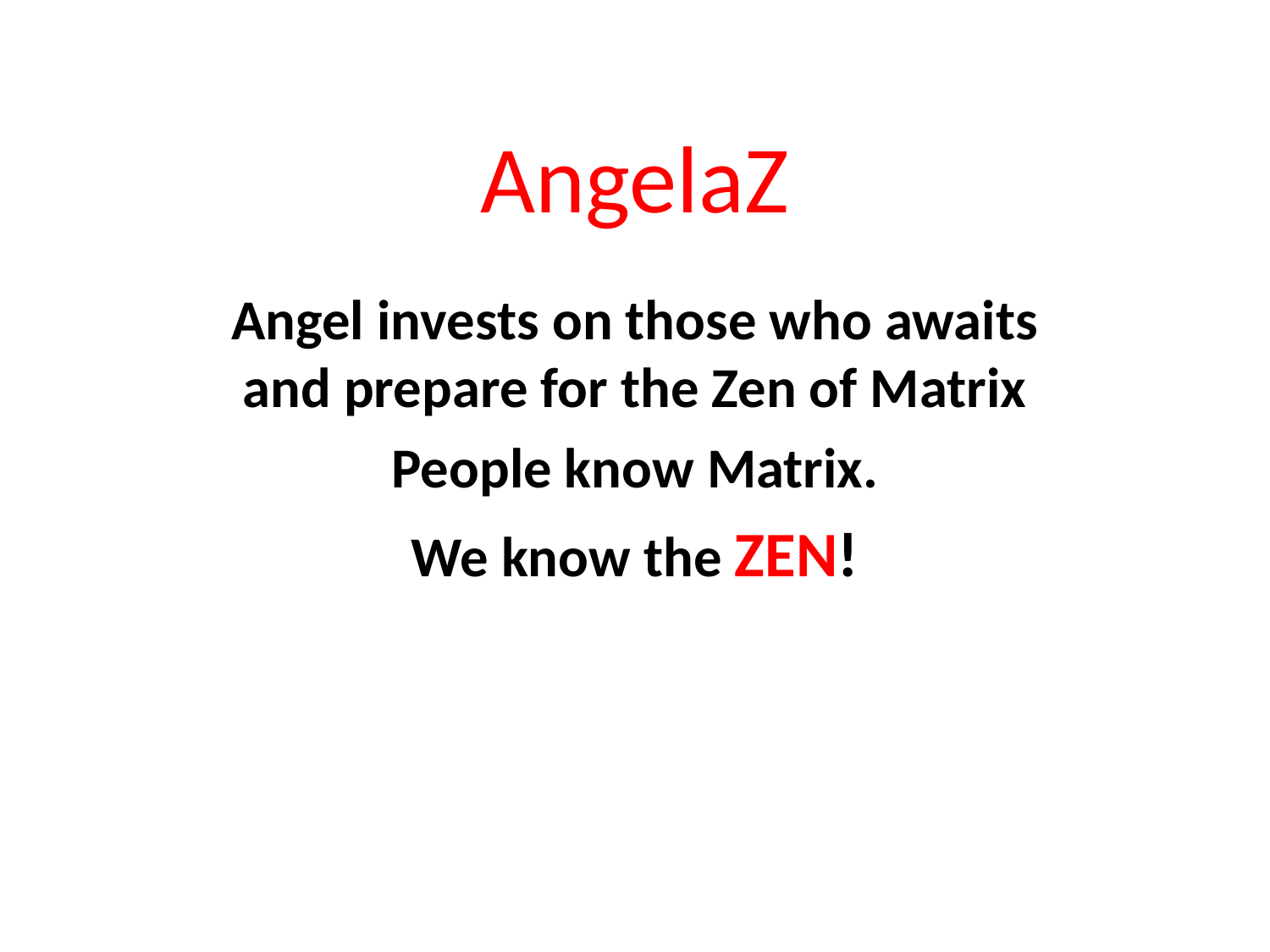

# AngelaZ
Angel invests on those who awaits and prepare for the Zen of Matrix
People know Matrix.
We know the ZEN!